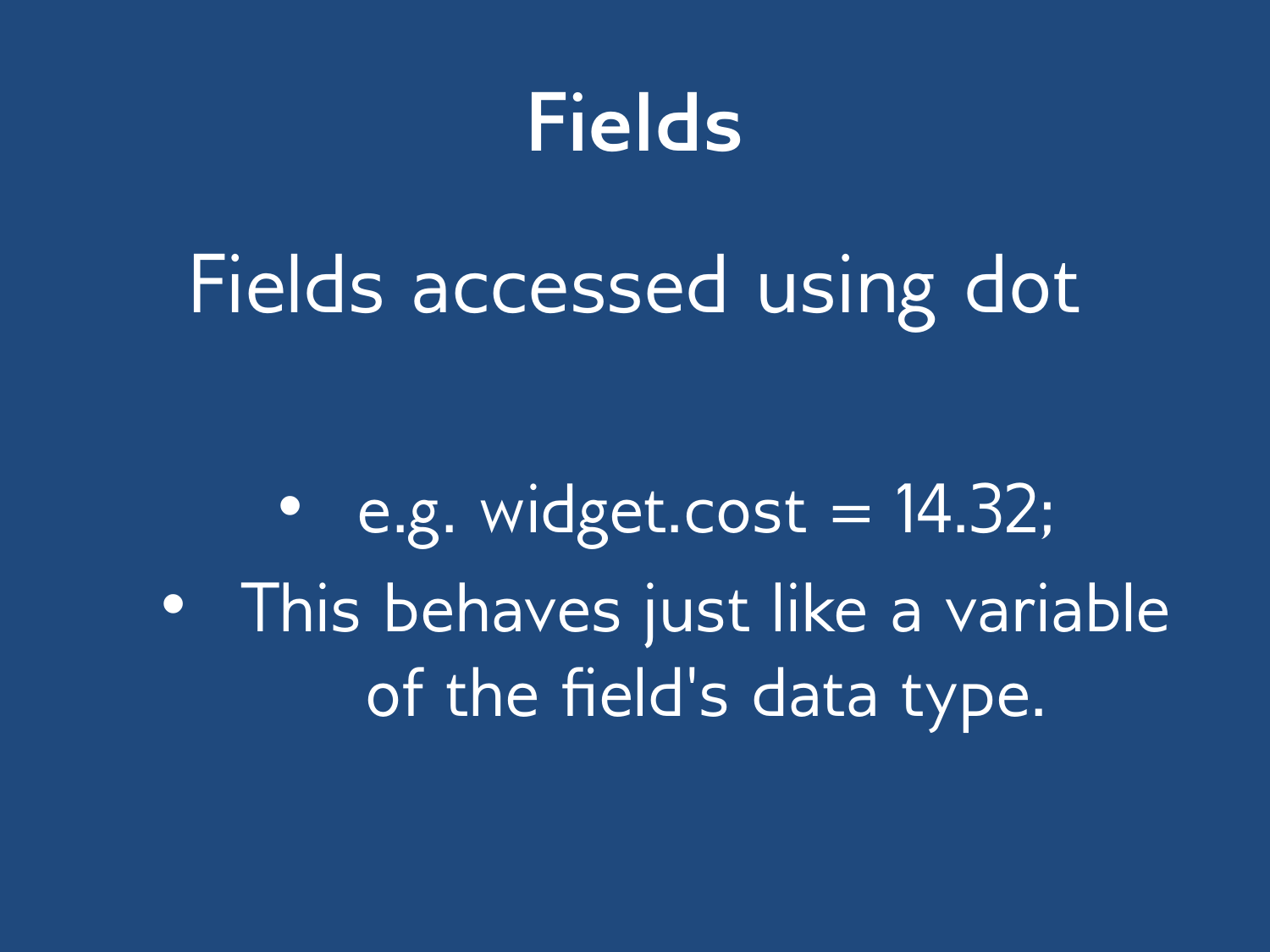

# Fields
Fields accessed using dot

e.g. widget.cost = 14.32;
This behaves just like a variable of the field's data type.